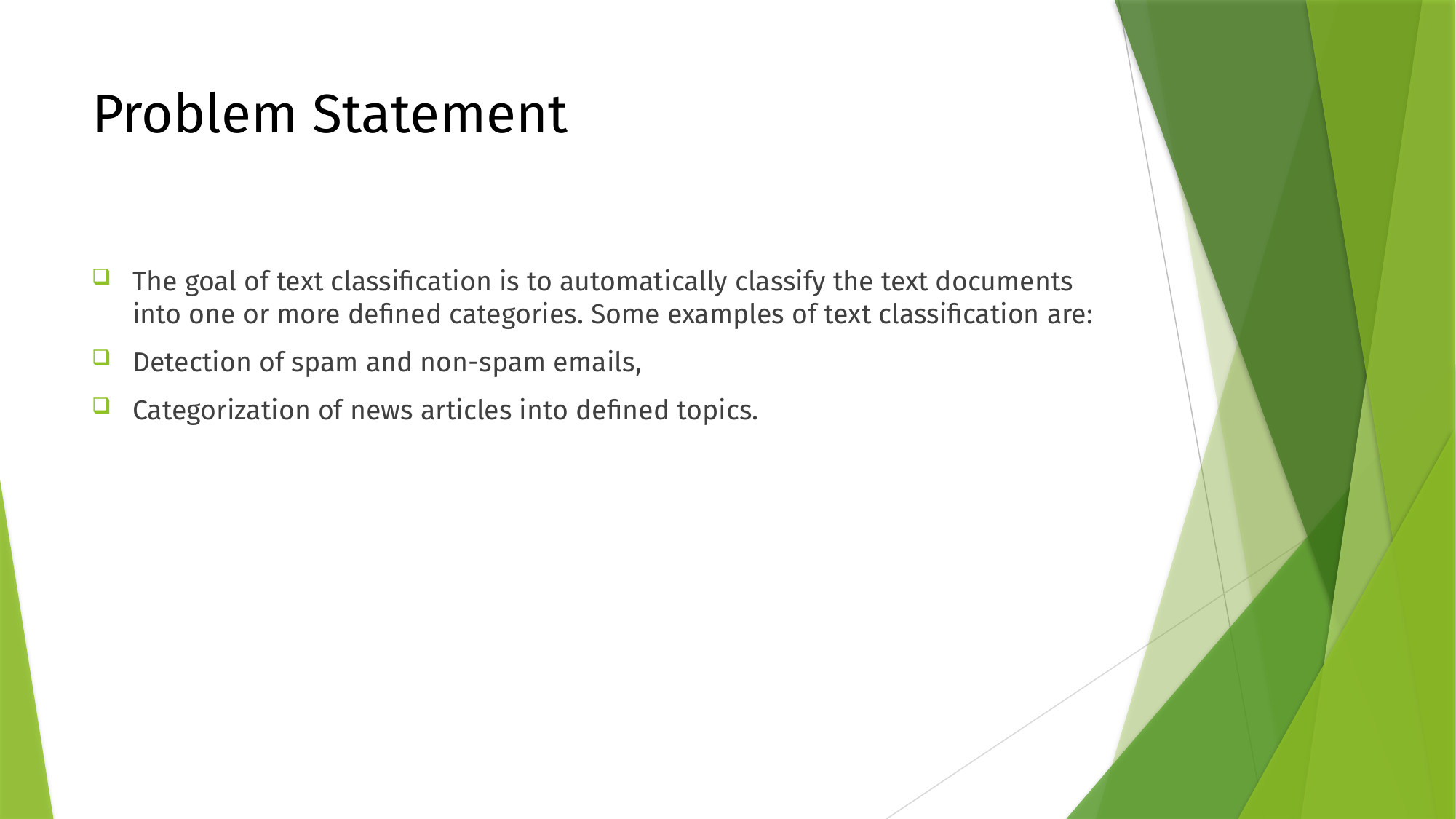

# Problem Statement
The goal of text classification is to automatically classify the text documents into one or more defined categories. Some examples of text classification are:
Detection of spam and non-spam emails,
Categorization of news articles into defined topics.